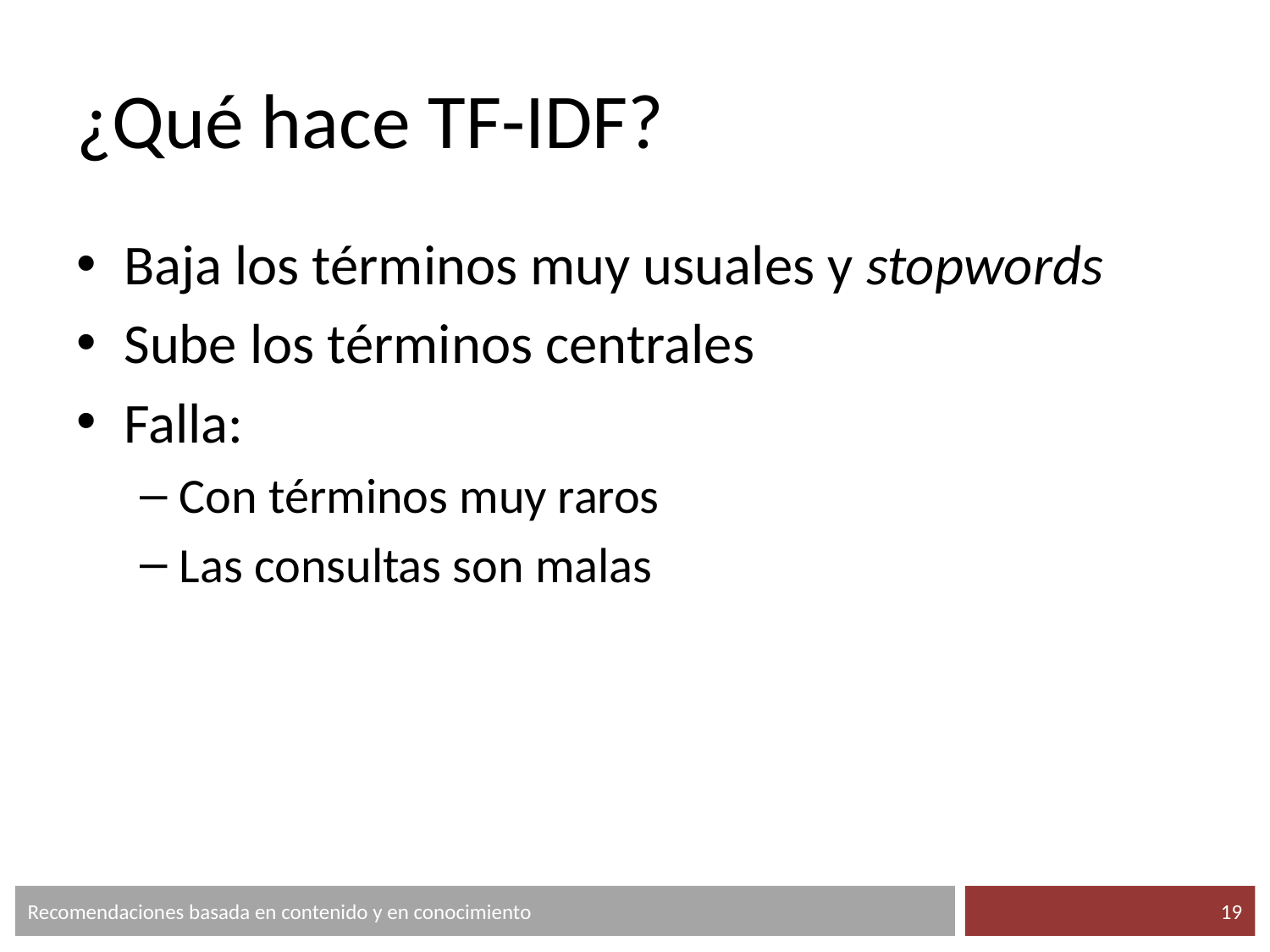

# ¿Qué hace TF-IDF?
Baja los términos muy usuales y stopwords
Sube los términos centrales
Falla:
Con términos muy raros
Las consultas son malas
Recomendaciones basada en contenido y en conocimiento
19